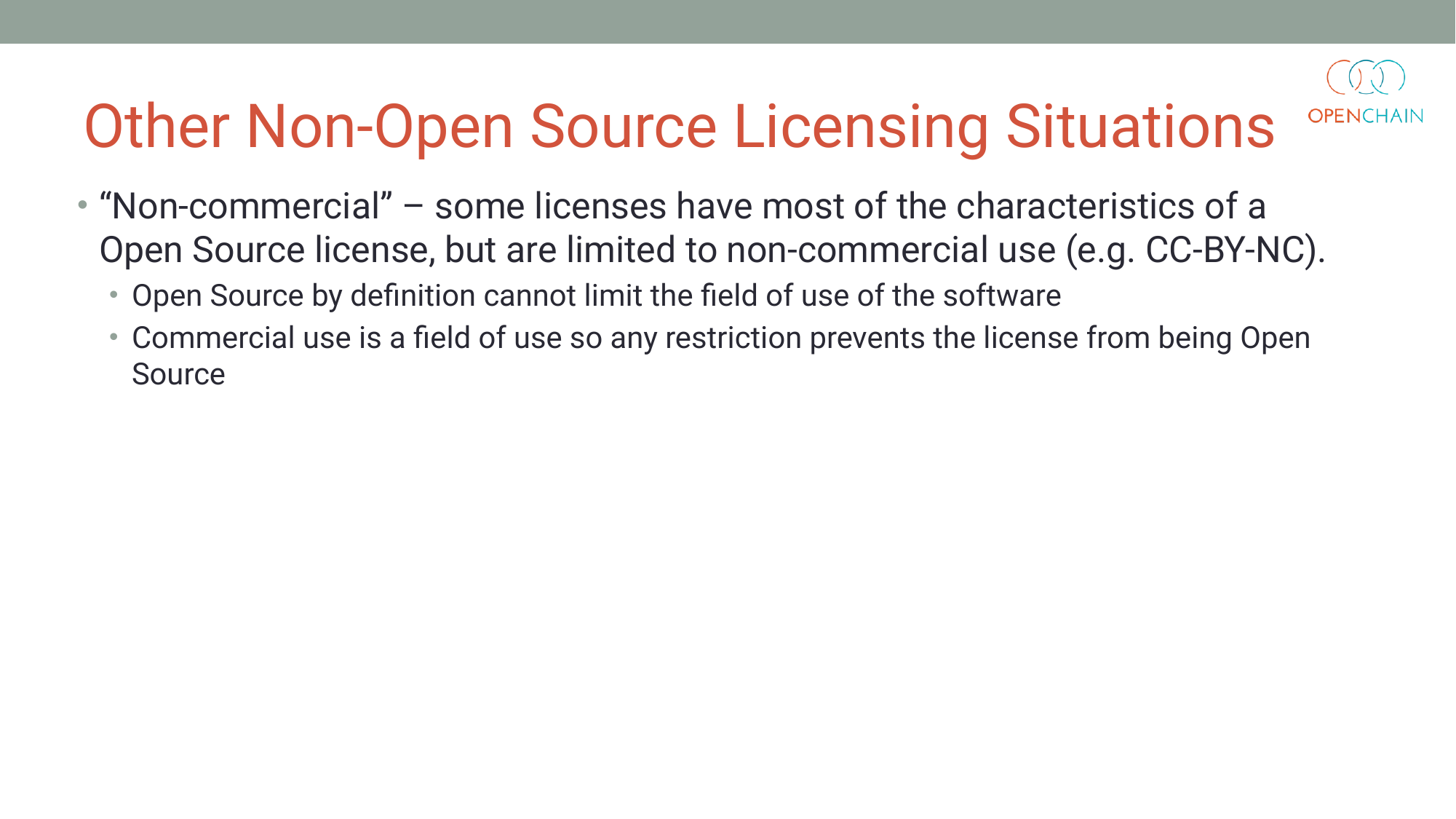

Other Non-Open Source Licensing Situations
“Non-commercial” – some licenses have most of the characteristics of a Open Source license, but are limited to non-commercial use (e.g. CC-BY-NC).
Open Source by definition cannot limit the field of use of the software
Commercial use is a field of use so any restriction prevents the license from being Open Source